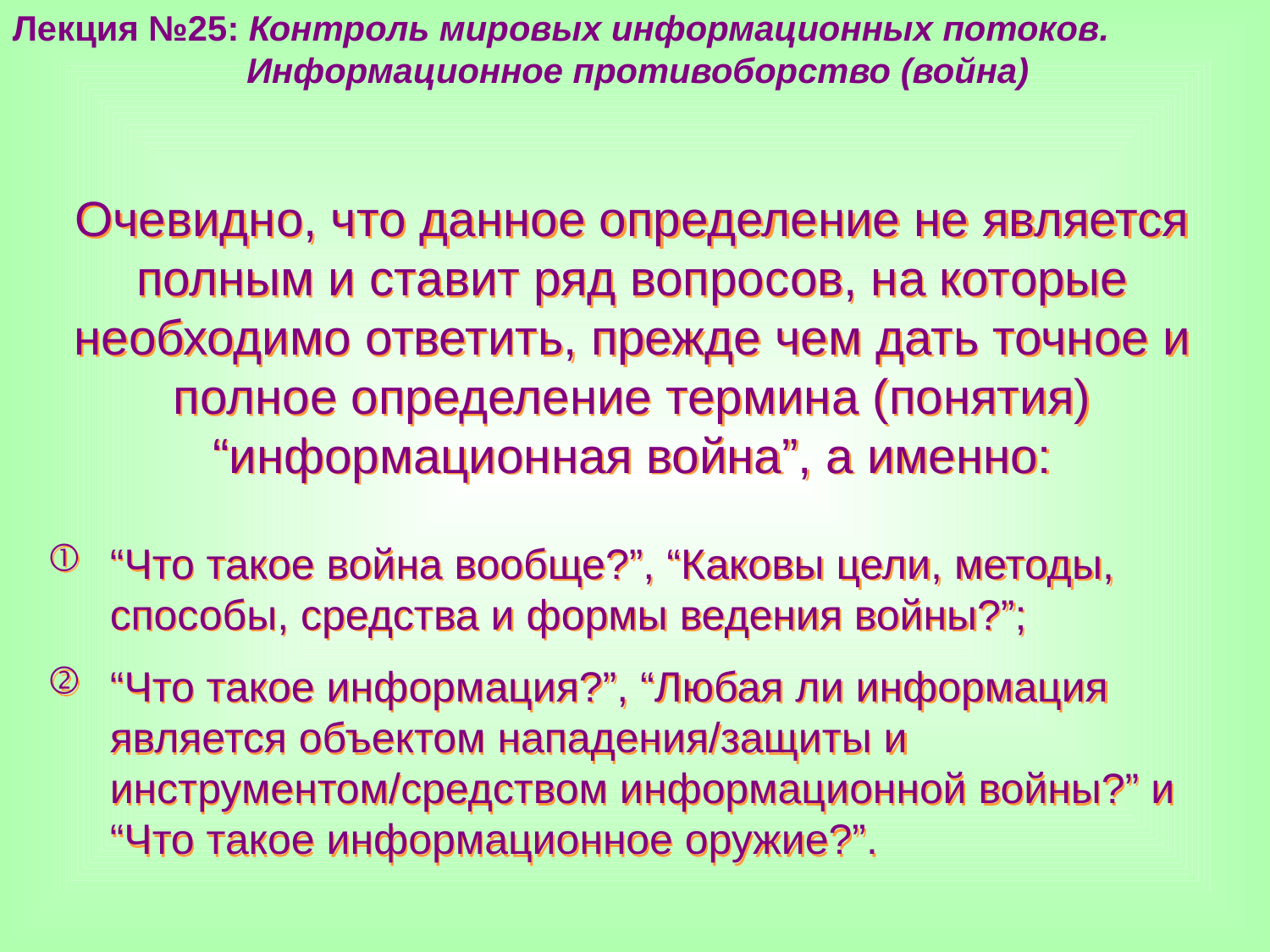

Лекция №25: Контроль мировых информационных потоков.
	           Информационное противоборство (война)
Очевидно, что данное определение не является полным и ставит ряд вопросов, на которые необходимо ответить, прежде чем дать точное и полное определение термина (понятия) “информационная война”, а именно:
“Что такое война вообще?”, “Каковы цели, методы, способы, средства и формы ведения войны?”;
“Что такое информация?”, “Любая ли информация является объектом нападения/защиты и инструментом/средством информационной войны?” и “Что такое информационное оружие?”.